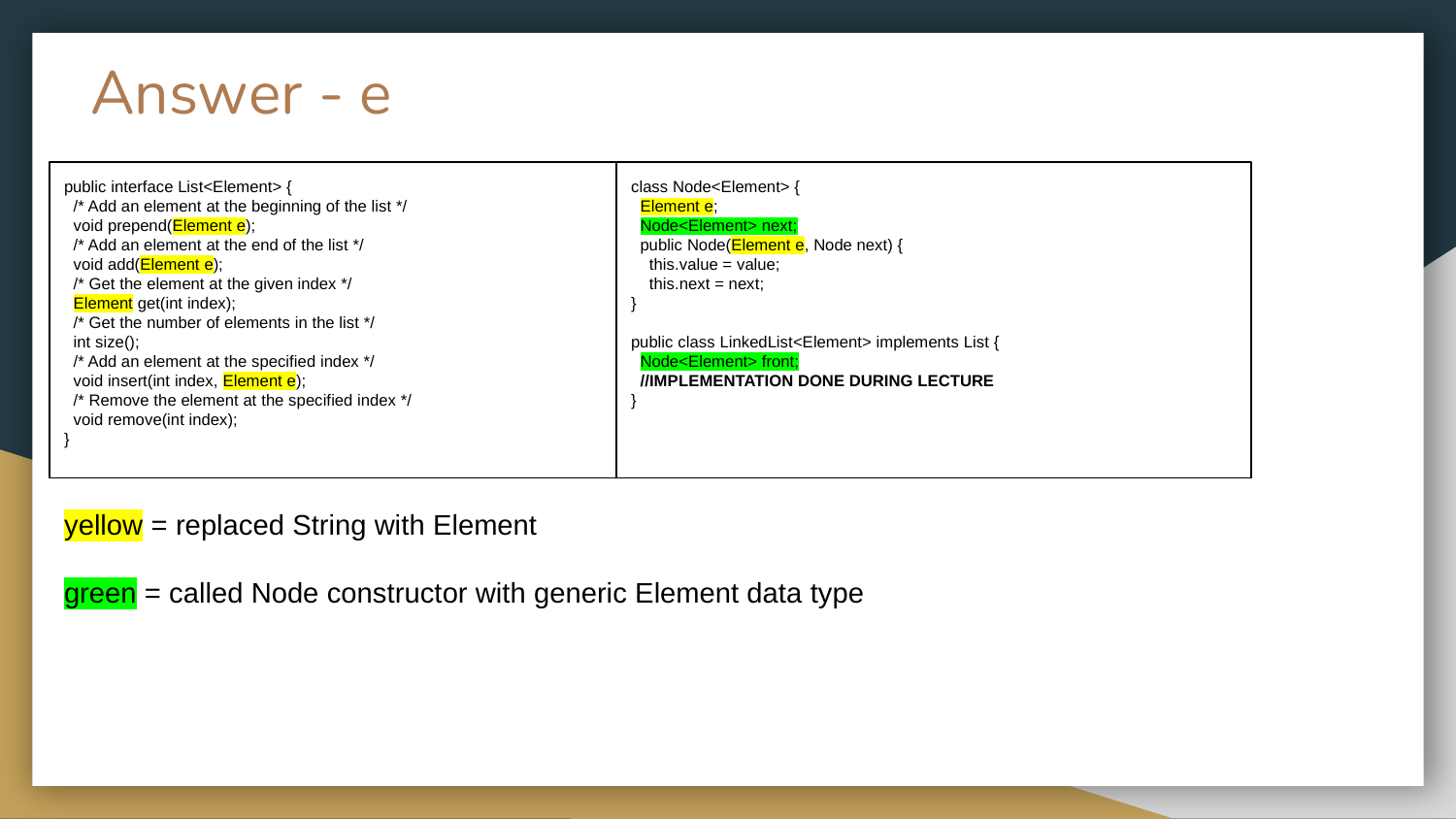

# Answer - e
public interface List<Element> {
  /* Add an element at the beginning of the list */
  void prepend(Element e);
  /* Add an element at the end of the list */
  void add(Element e);
  /* Get the element at the given index */
  Element get(int index);
  /* Get the number of elements in the list */
  int size();
  /* Add an element at the specified index */
  void insert(int index, Element e);
  /* Remove the element at the specified index */
  void remove(int index);
}
class Node<Element> {
  Element e;
  Node<Element> next;
  public Node(Element e, Node next) {
    this.value = value;
    this.next = next;
}

public class LinkedList<Element> implements List {
  Node<Element> front;
  //IMPLEMENTATION DONE DURING LECTURE
}
yellow = replaced String with Element

green = called Node constructor with generic Element data type